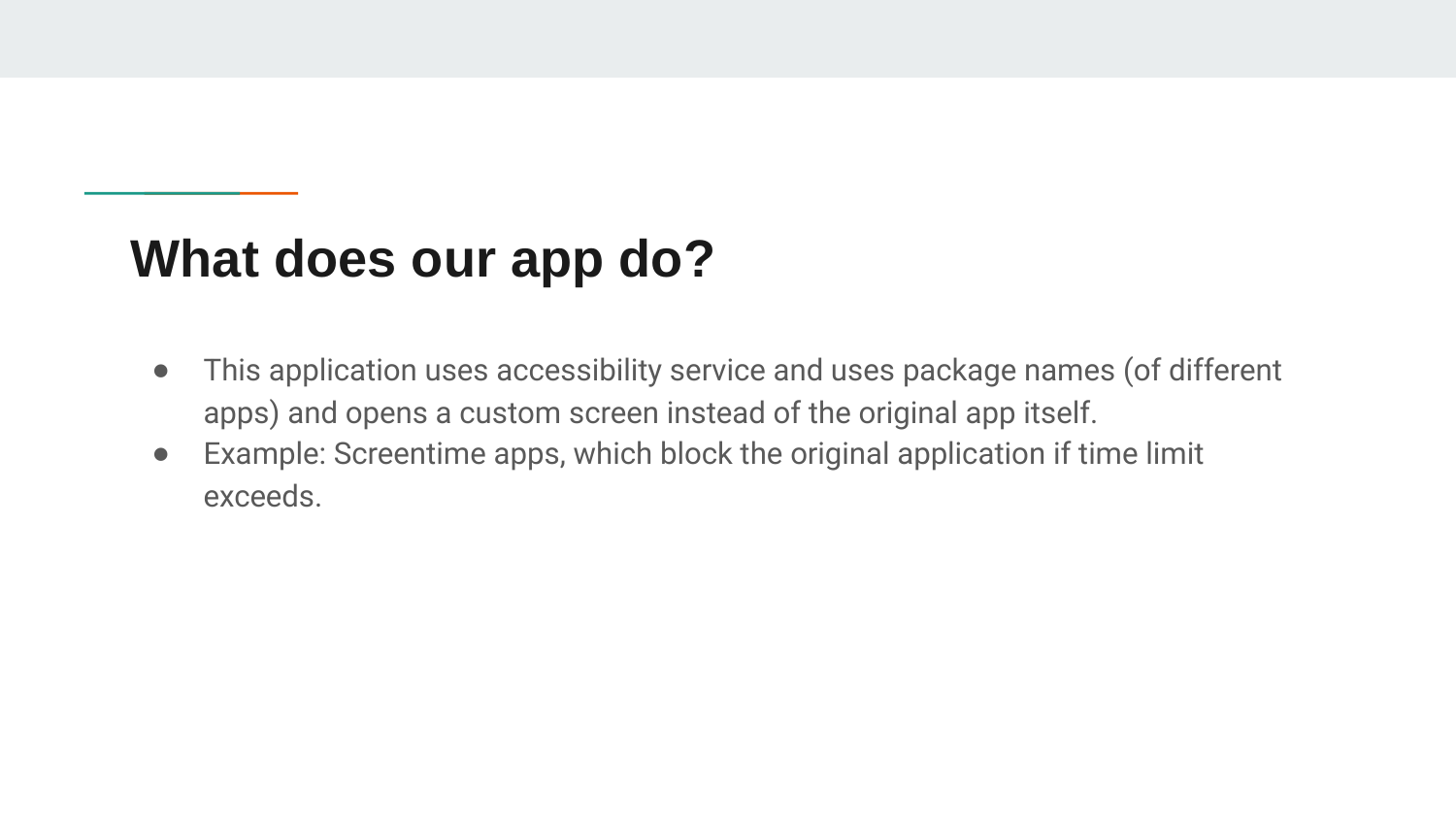

# What does our app do?
This application uses accessibility service and uses package names (of different apps) and opens a custom screen instead of the original app itself.
Example: Screentime apps, which block the original application if time limit exceeds.